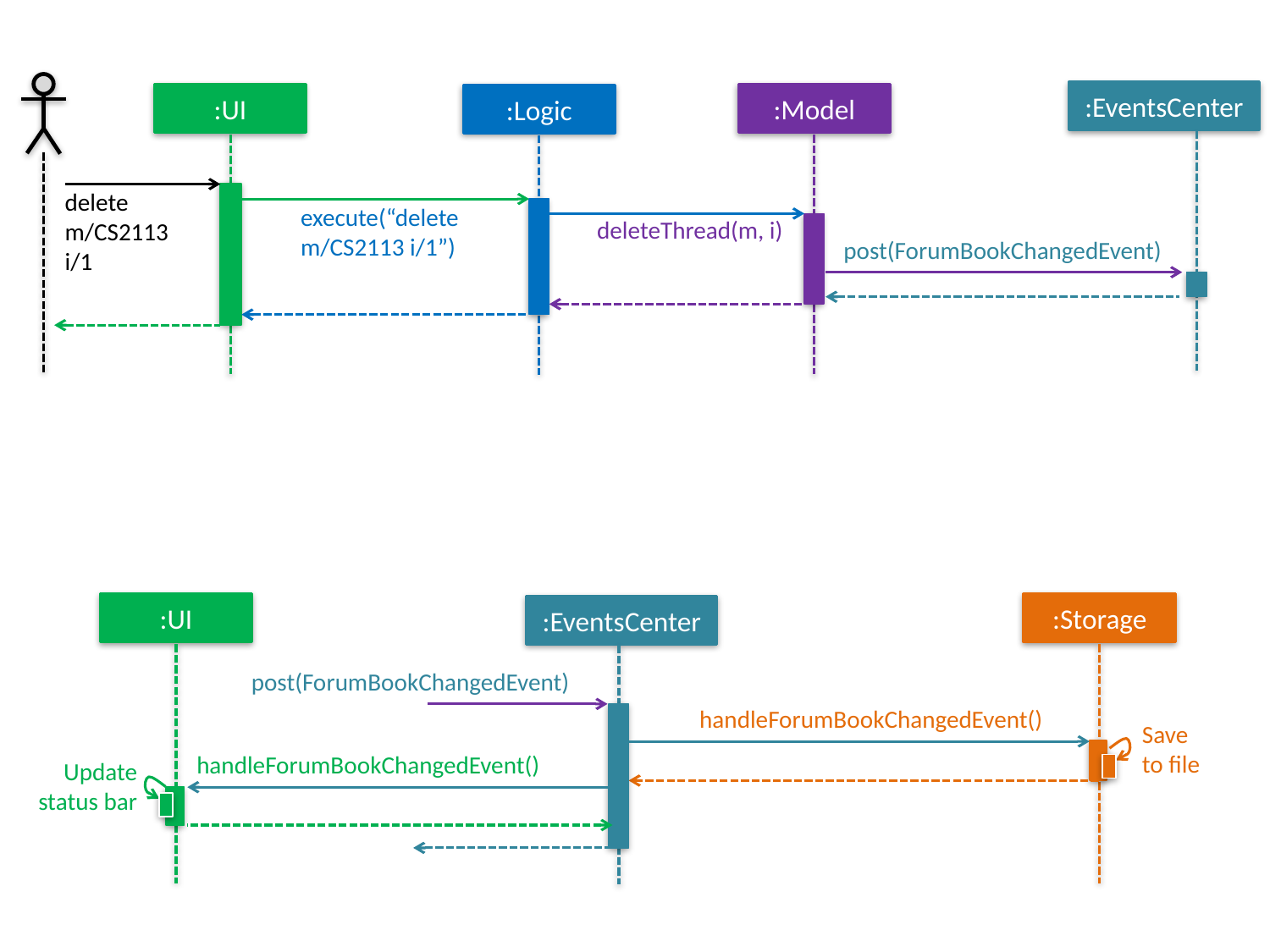

:EventsCenter
:UI
:Model
:Logic

delete m/CS2113 i/1

execute(“delete m/CS2113 i/1”)

deleteThread(m, i)
post(ForumBookChangedEvent)

:UI
:Storage
:EventsCenter
post(ForumBookChangedEvent)
handleForumBookChangedEvent()

Save
to file

handleForumBookChangedEvent()
Update status bar